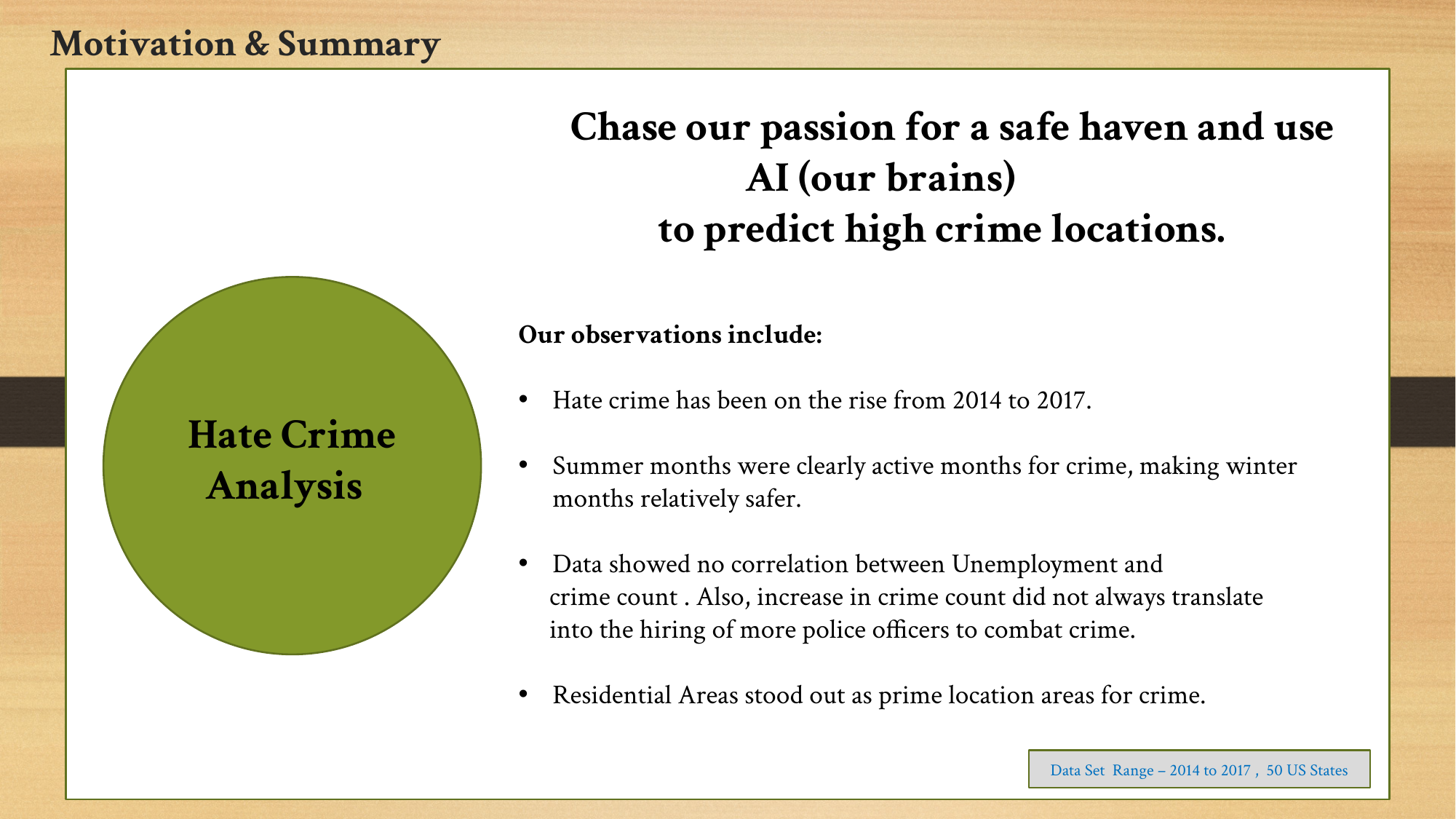

Motivation & Summary
Motiva
      Chase our passion for a safe haven and use
                          AI (our brains)
                to predict high crime locations.

Our observations include:

Hate crime has been on the rise from 2014 to 2017.

Summer months were clearly active months for crime, making winter months relatively safer.

Data showed no correlation between Unemployment and
     crime count . Also, increase in crime count did not always translate
     into the hiring of more police officers to combat crime.

Residential Areas stood out as prime location areas for crime.

     Hate Crime
       Analysis

Data Set  Range – 2014 to 2017 ,  50 US States